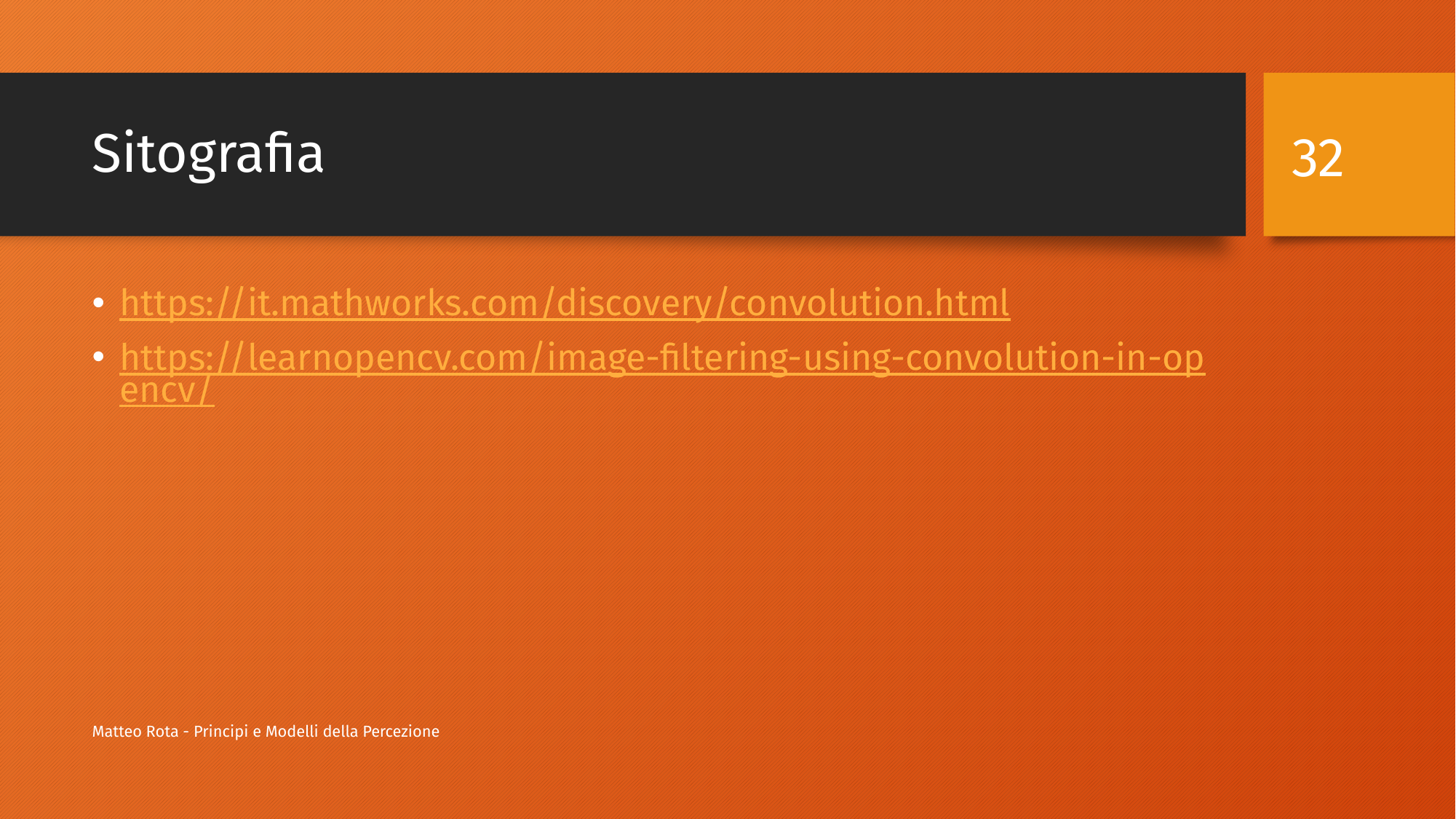

32
# Sitografia
https://it.mathworks.com/discovery/convolution.html
https://learnopencv.com/image-filtering-using-convolution-in-opencv/

Matteo Rota - Principi e Modelli della Percezione